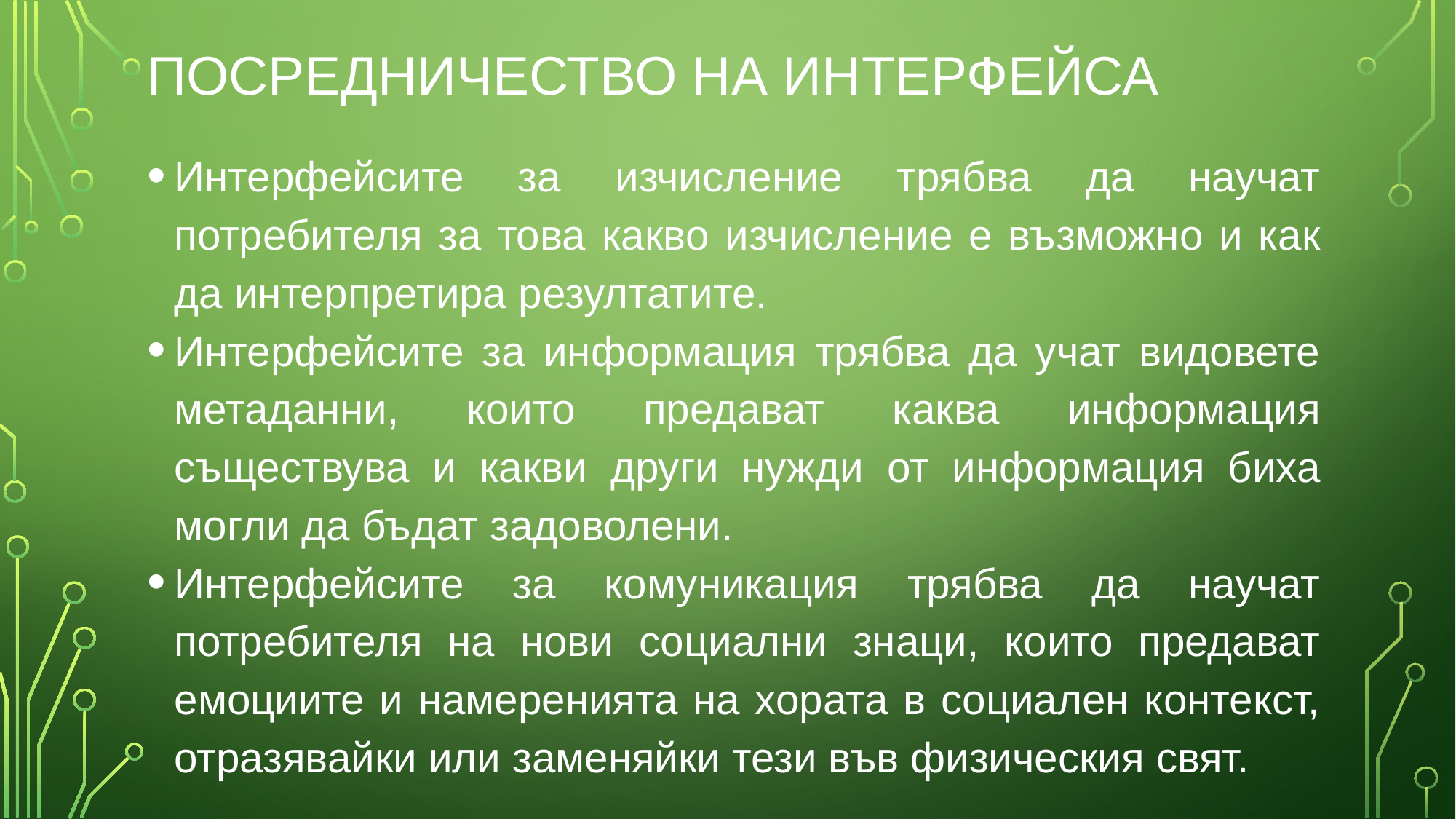

# Посредничество на интерфейса
Интерфейсите за изчисление трябва да научат потребителя за това какво изчисление е възможно и как да интерпретира резултатите.
Интерфейсите за информация трябва да учат видовете метаданни, които предават каква информация съществува и какви други нужди от информация биха могли да бъдат задоволени.
Интерфейсите за комуникация трябва да научат потребителя на нови социални знаци, които предават емоциите и намеренията на хората в социален контекст, отразявайки или заменяйки тези във физическия свят.